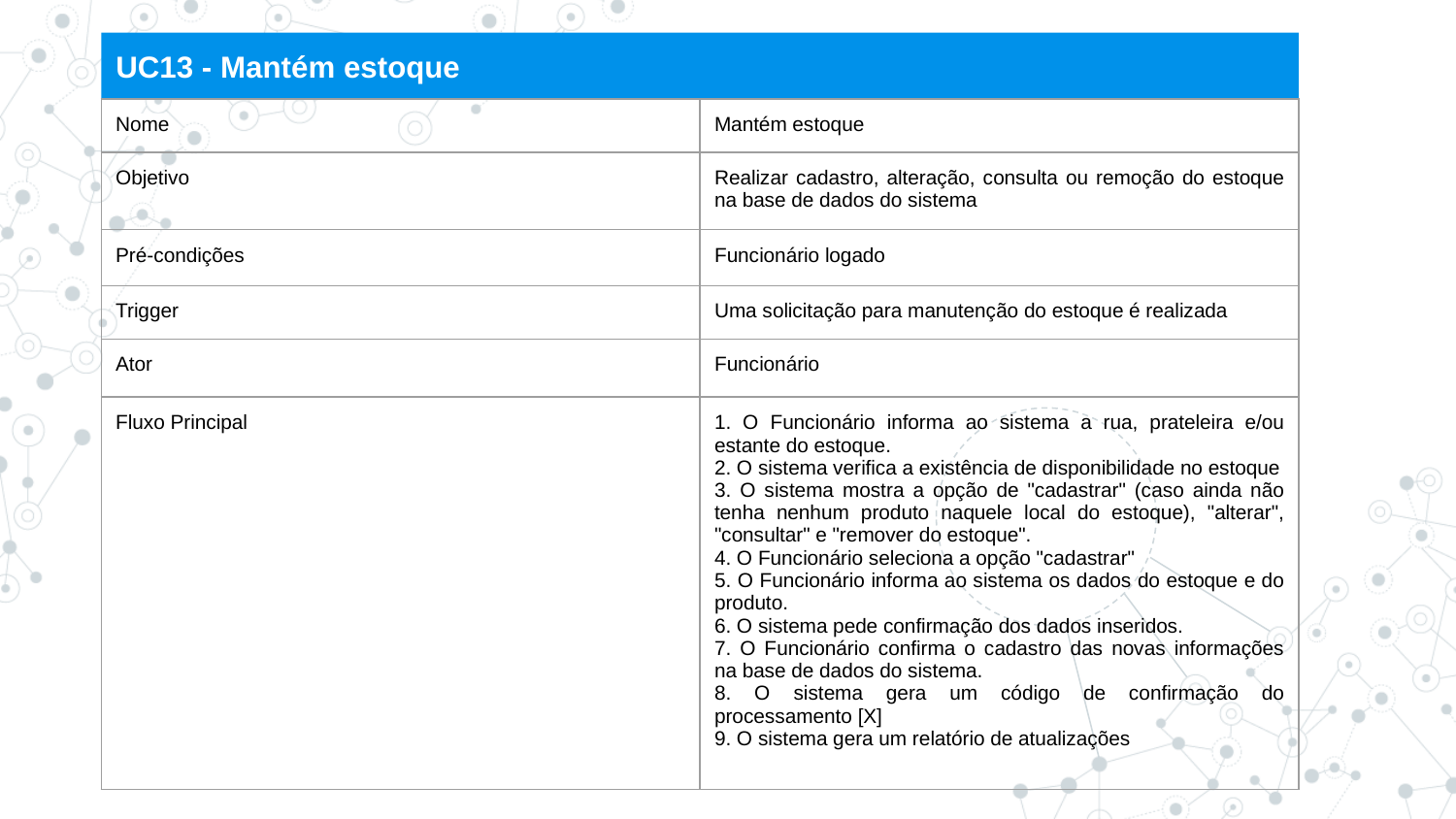

UC13 - Mantém estoque
| Nome | Mantém estoque |
| --- | --- |
| Objetivo | Realizar cadastro, alteração, consulta ou remoção do estoque na base de dados do sistema |
| Pré-condições | Funcionário logado |
| Trigger | Uma solicitação para manutenção do estoque é realizada |
| Ator | Funcionário |
| Fluxo Principal | 1. O Funcionário informa ao sistema a rua, prateleira e/ou estante do estoque. 2. O sistema verifica a existência de disponibilidade no estoque 3. O sistema mostra a opção de "cadastrar" (caso ainda não tenha nenhum produto naquele local do estoque), "alterar", "consultar" e "remover do estoque". 4. O Funcionário seleciona a opção "cadastrar" 5. O Funcionário informa ao sistema os dados do estoque e do produto. 6. O sistema pede confirmação dos dados inseridos. 7. O Funcionário confirma o cadastro das novas informações na base de dados do sistema. 8. O sistema gera um código de confirmação do processamento [X] 9. O sistema gera um relatório de atualizações |